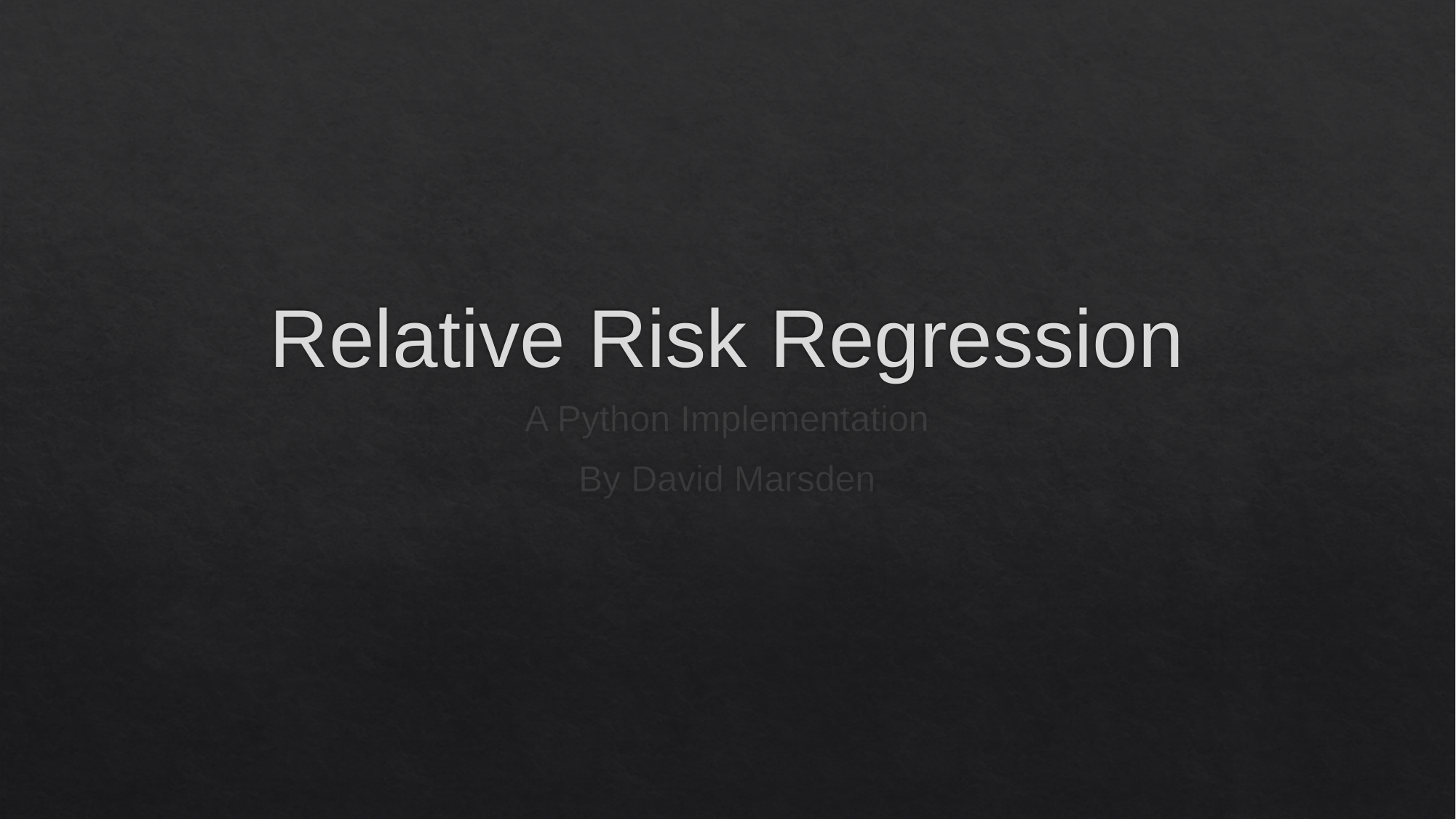

# Relative Risk Regression
A Python Implementation
By David Marsden